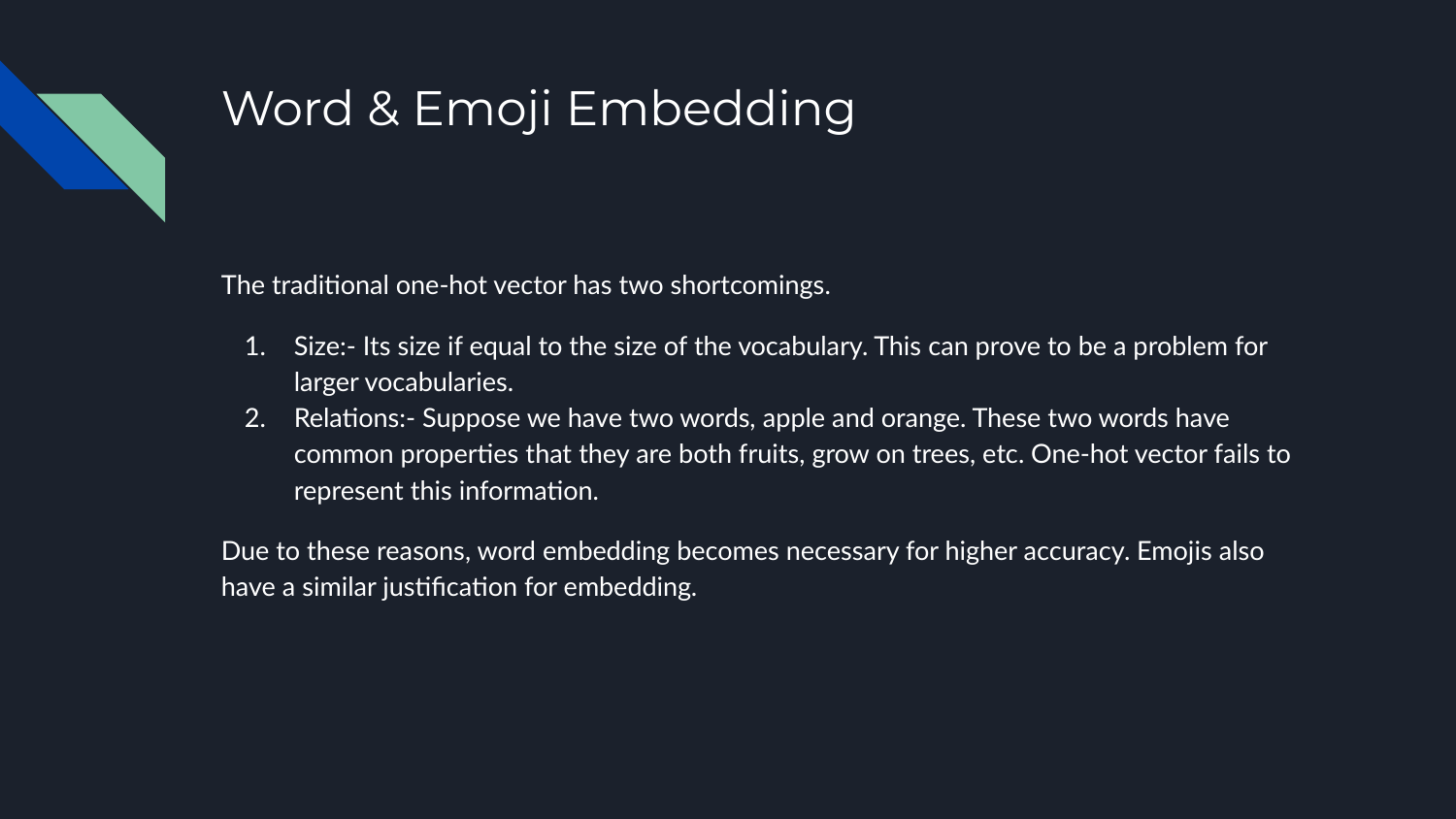

# Word & Emoji Embedding
The traditional one-hot vector has two shortcomings.
Size:- Its size if equal to the size of the vocabulary. This can prove to be a problem for larger vocabularies.
Relations:- Suppose we have two words, apple and orange. These two words have common properties that they are both fruits, grow on trees, etc. One-hot vector fails to represent this information.
Due to these reasons, word embedding becomes necessary for higher accuracy. Emojis also have a similar justification for embedding.